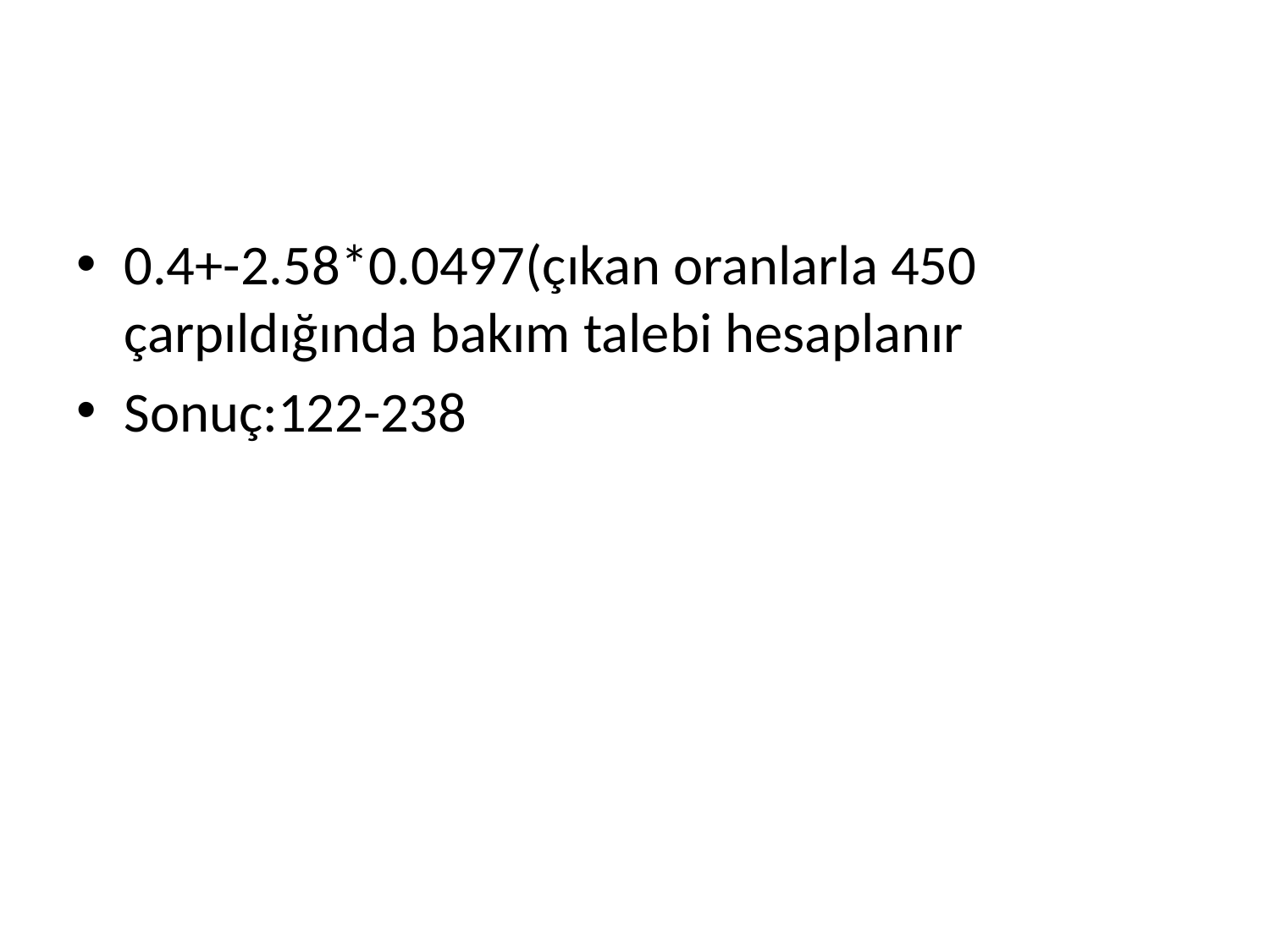

#
0.4+-2.58*0.0497(çıkan oranlarla 450 çarpıldığında bakım talebi hesaplanır
Sonuç:122-238